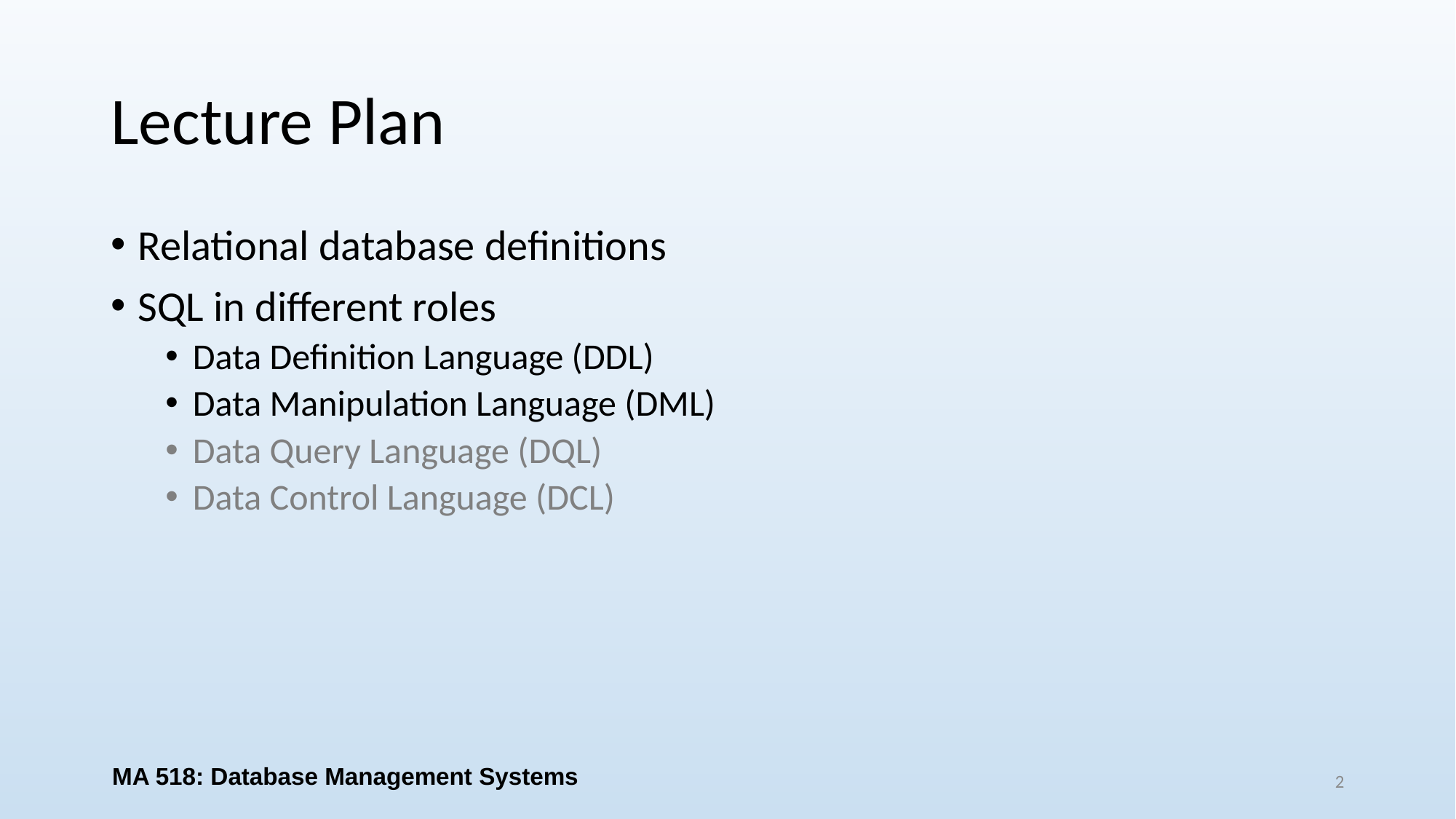

# Lecture Plan
Relational database definitions
SQL in different roles
Data Definition Language (DDL)
Data Manipulation Language (DML)
Data Query Language (DQL)
Data Control Language (DCL)

MA 518: Database Management Systems
2